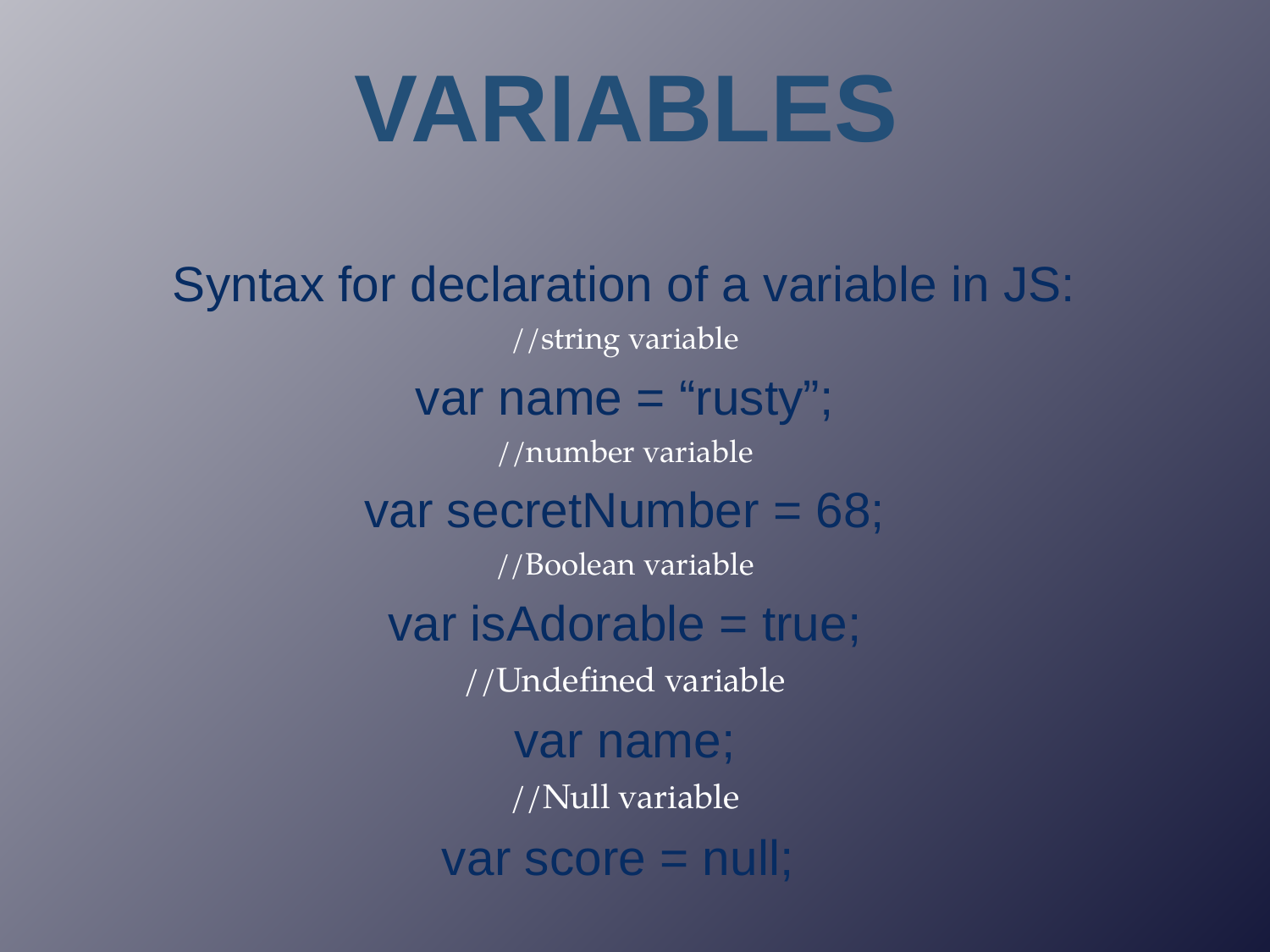

# Variables
Syntax for declaration of a variable in JS:
//string variable
var name = “rusty”;
//number variable
var secretNumber = 68;
//Boolean variable
var isAdorable = true;
//Undefined variable
var name;
//Null variable
var score = null;